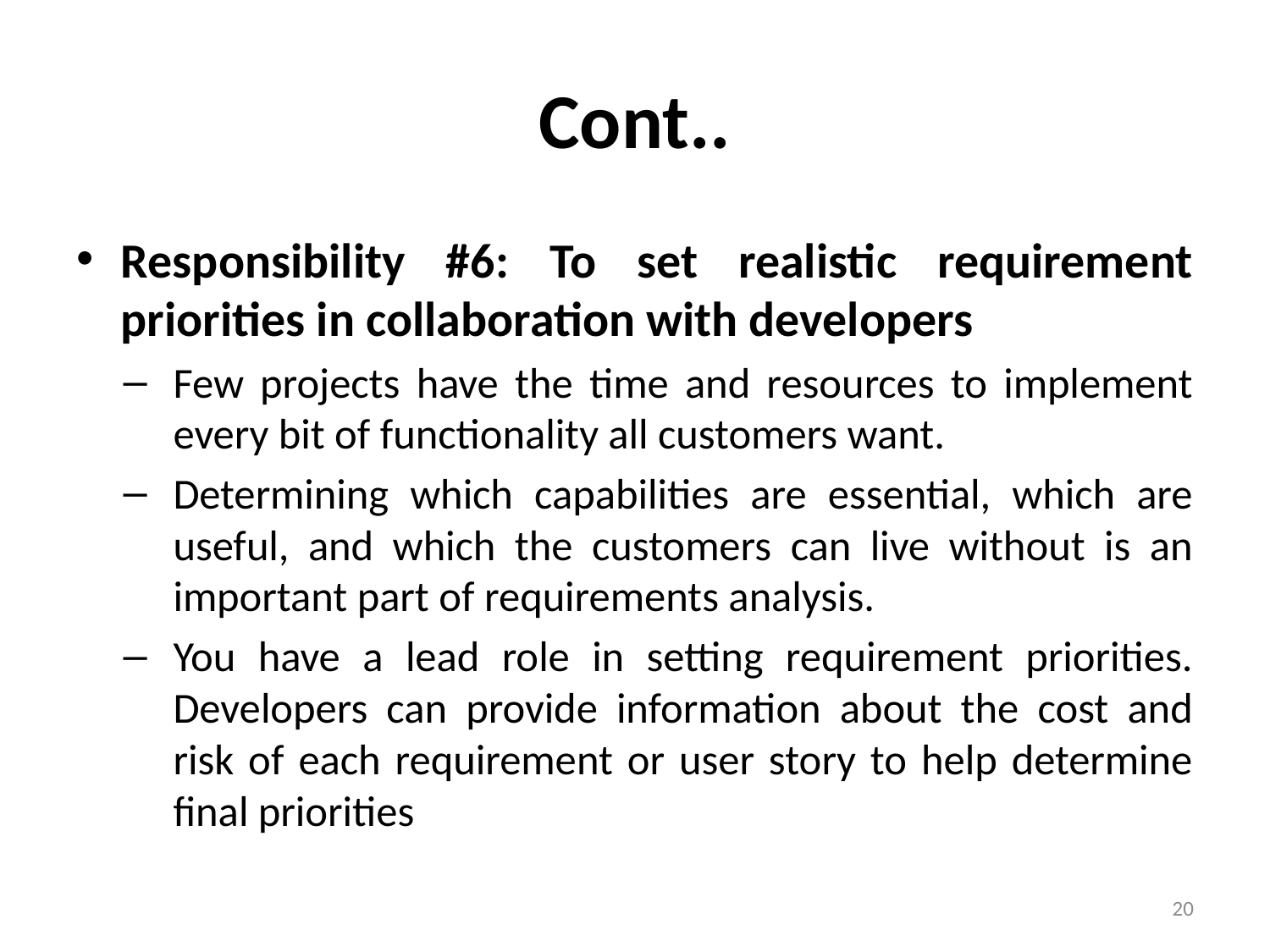

# Cont..
Responsibility #6: To set realistic requirement priorities in collaboration with developers
Few projects have the time and resources to implement every bit of functionality all customers want.
Determining which capabilities are essential, which are useful, and which the customers can live without is an important part of requirements analysis.
You have a lead role in setting requirement priorities. Developers can provide information about the cost and risk of each requirement or user story to help determine final priorities
20